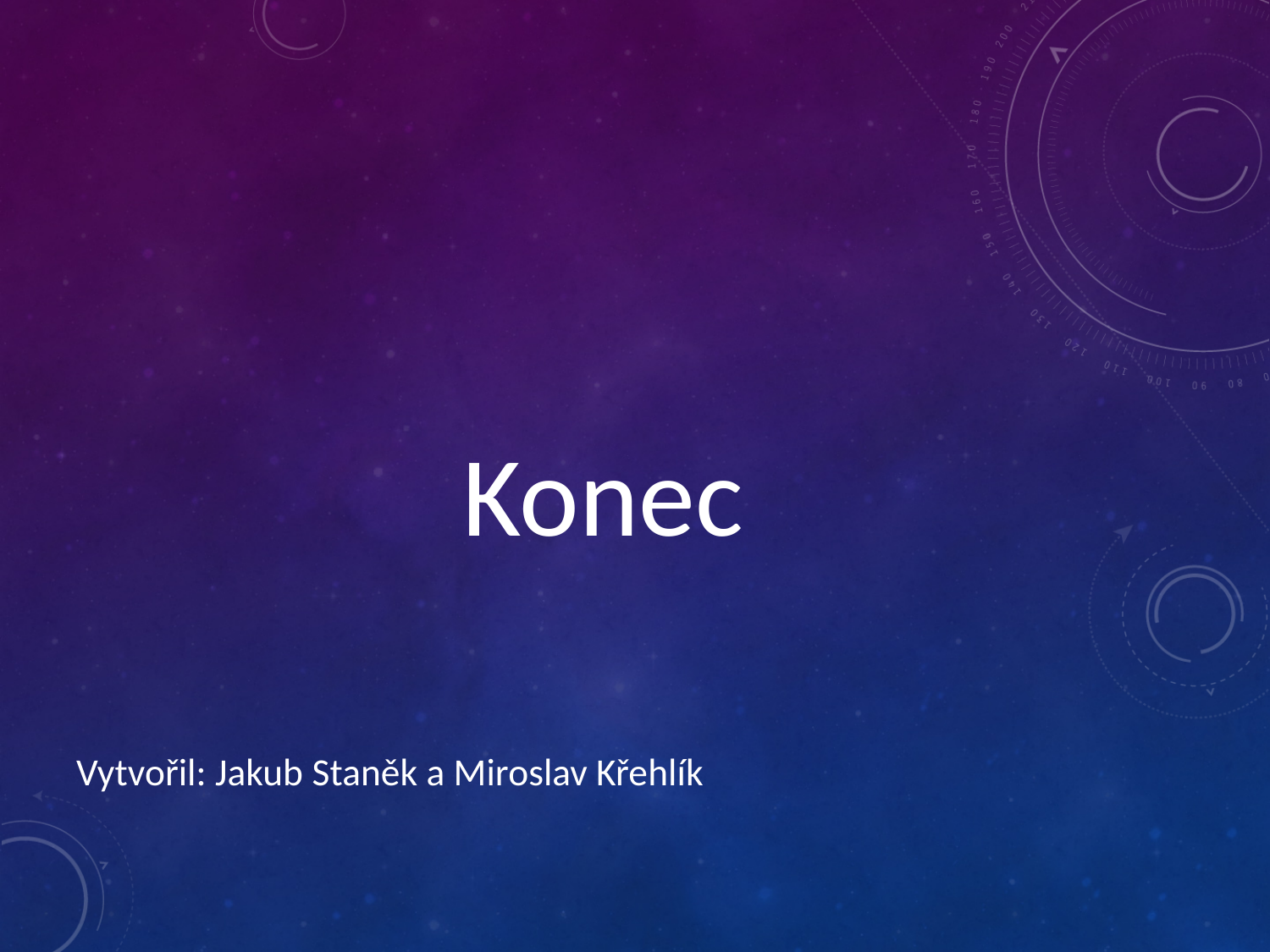

#

Konec

Vytvořil: Jakub Staněk a Miroslav Křehlík